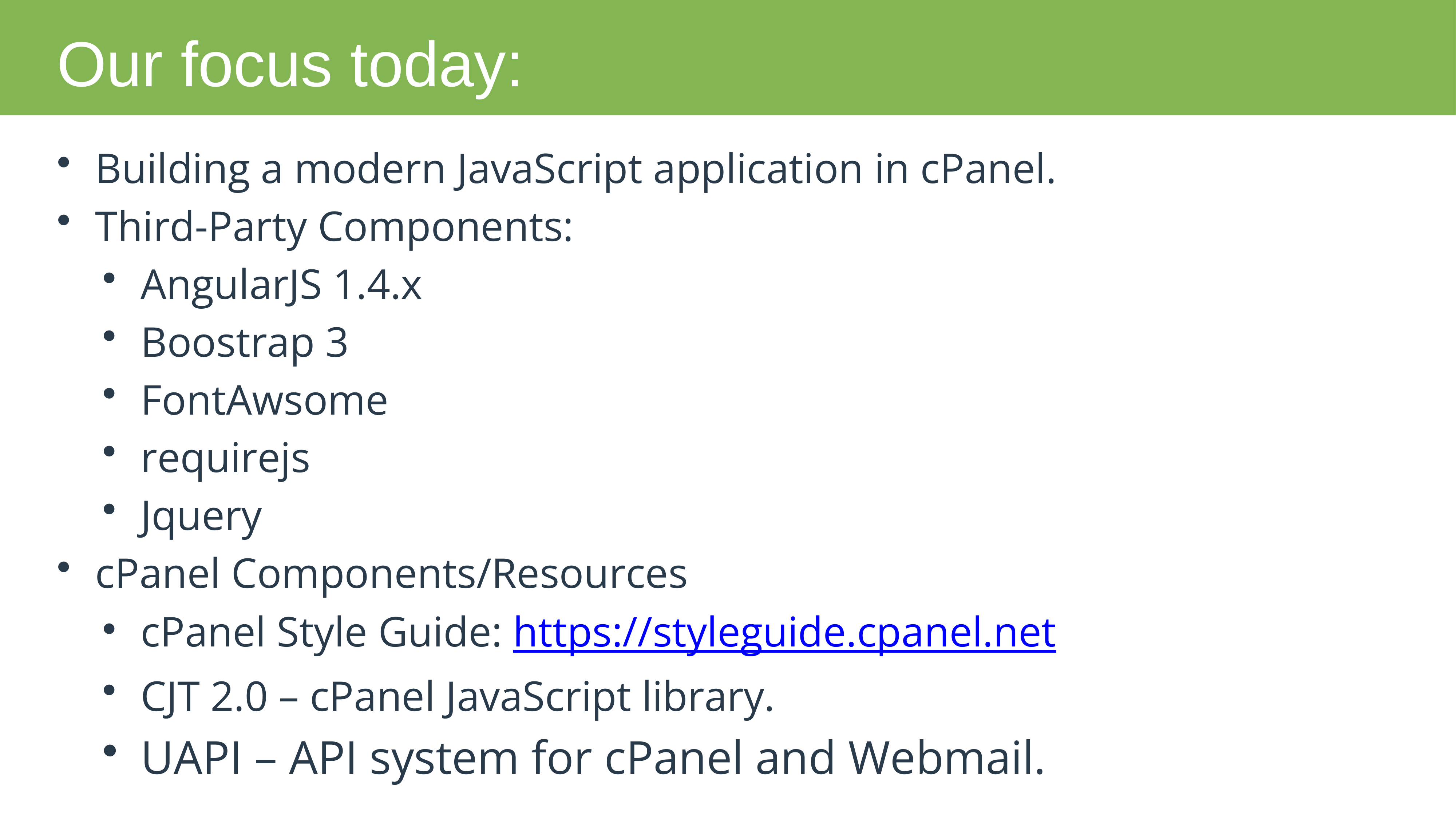

# Our focus today:
Building a modern JavaScript application in cPanel.
Third-Party Components:
AngularJS 1.4.x
Boostrap 3
FontAwsome
requirejs
Jquery
cPanel Components/Resources
cPanel Style Guide: https://styleguide.cpanel.net
CJT 2.0 – cPanel JavaScript library.
UAPI – API system for cPanel and Webmail.